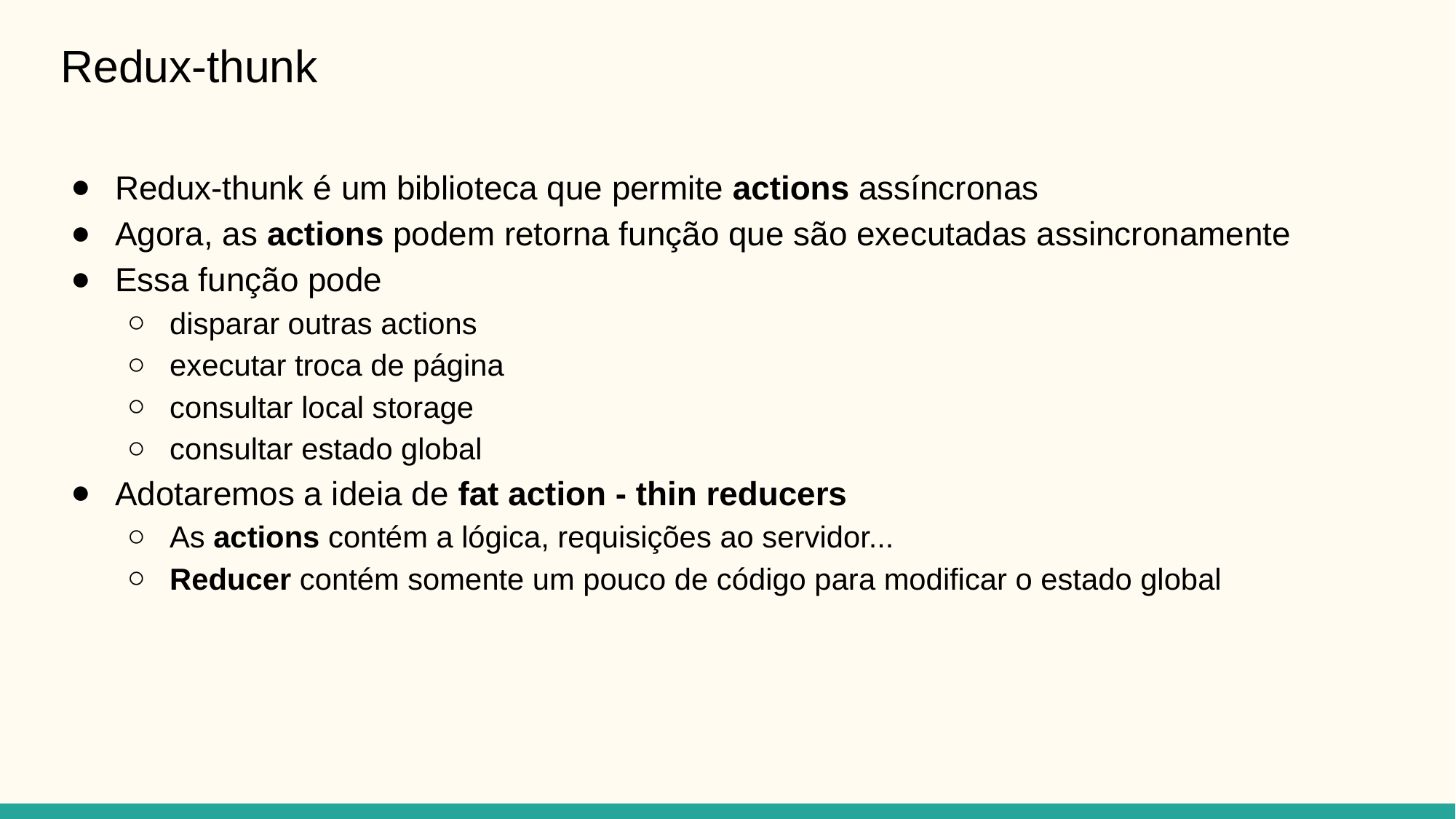

# Redux-thunk
Redux-thunk é um biblioteca que permite actions assíncronas
Agora, as actions podem retorna função que são executadas assincronamente
Essa função pode
disparar outras actions
executar troca de página
consultar local storage
consultar estado global
Adotaremos a ideia de fat action - thin reducers
As actions contém a lógica, requisições ao servidor...
Reducer contém somente um pouco de código para modificar o estado global